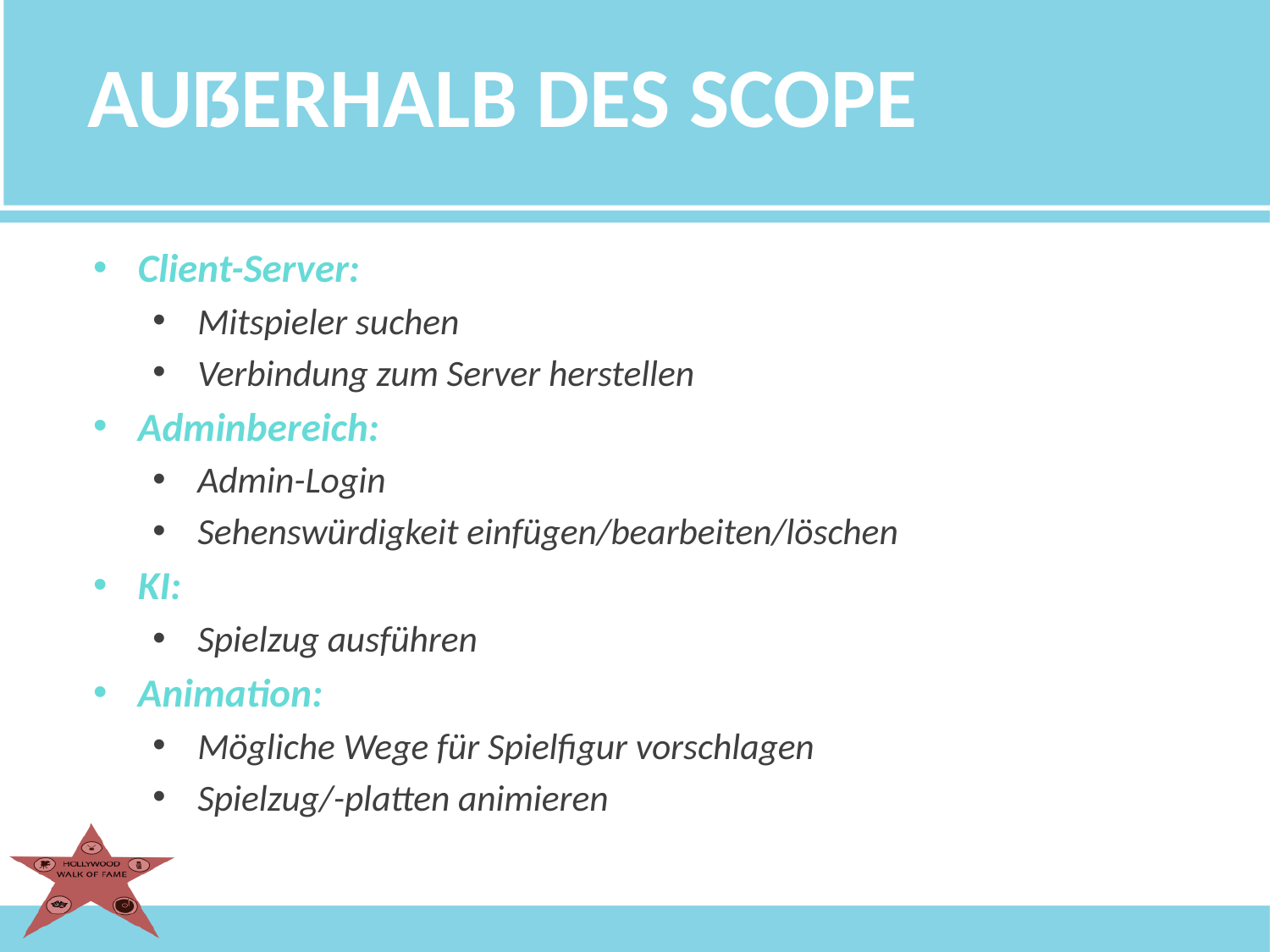

Außerhalb des Scope
Client-Server:
Mitspieler suchen
Verbindung zum Server herstellen
Adminbereich:
Admin-Login
Sehenswürdigkeit einfügen/bearbeiten/löschen
KI:
Spielzug ausführen
Animation:
Mögliche Wege für Spielfigur vorschlagen
Spielzug/-platten animieren